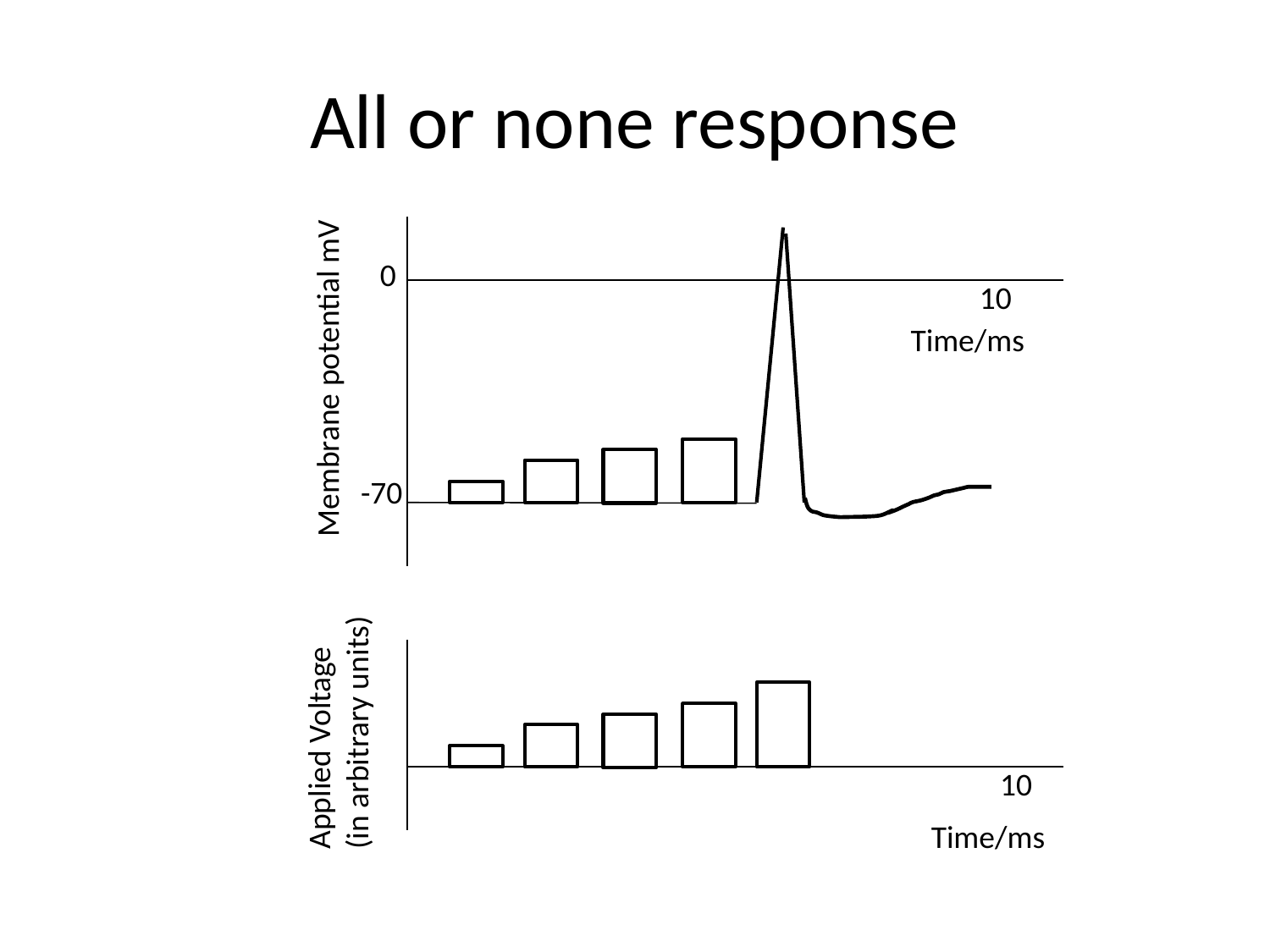

# All or none response
0
10
Time/ms
Membrane potential mV

-70

Applied Voltage
(in arbitrary units)

10
Time/ms